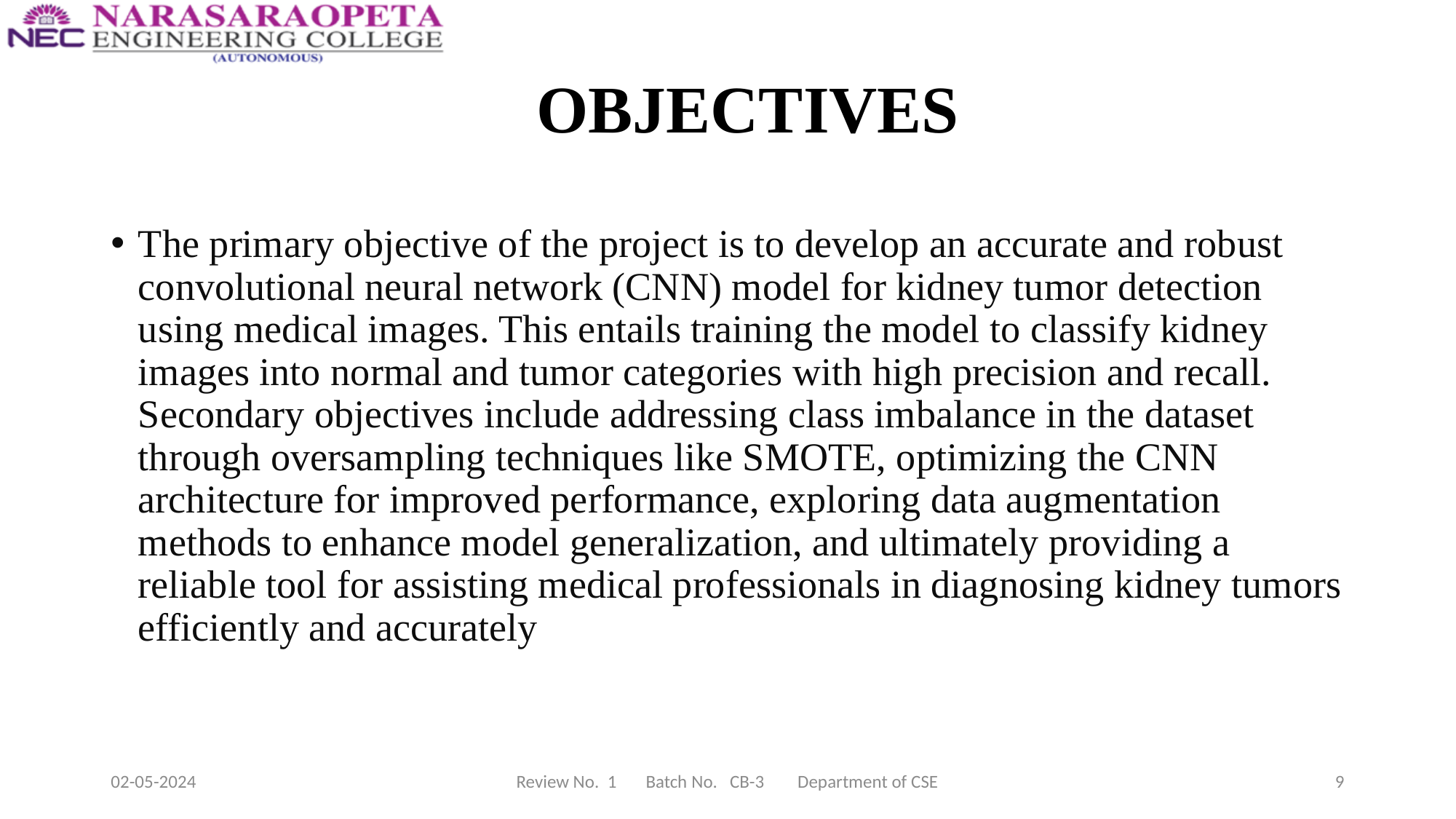

# OBJECTIVES
The primary objective of the project is to develop an accurate and robust convolutional neural network (CNN) model for kidney tumor detection using medical images. This entails training the model to classify kidney images into normal and tumor categories with high precision and recall. Secondary objectives include addressing class imbalance in the dataset through oversampling techniques like SMOTE, optimizing the CNN architecture for improved performance, exploring data augmentation methods to enhance model generalization, and ultimately providing a reliable tool for assisting medical professionals in diagnosing kidney tumors efficiently and accurately
02-05-2024
Review No.  1       Batch No.   CB-3        Department of CSE
9